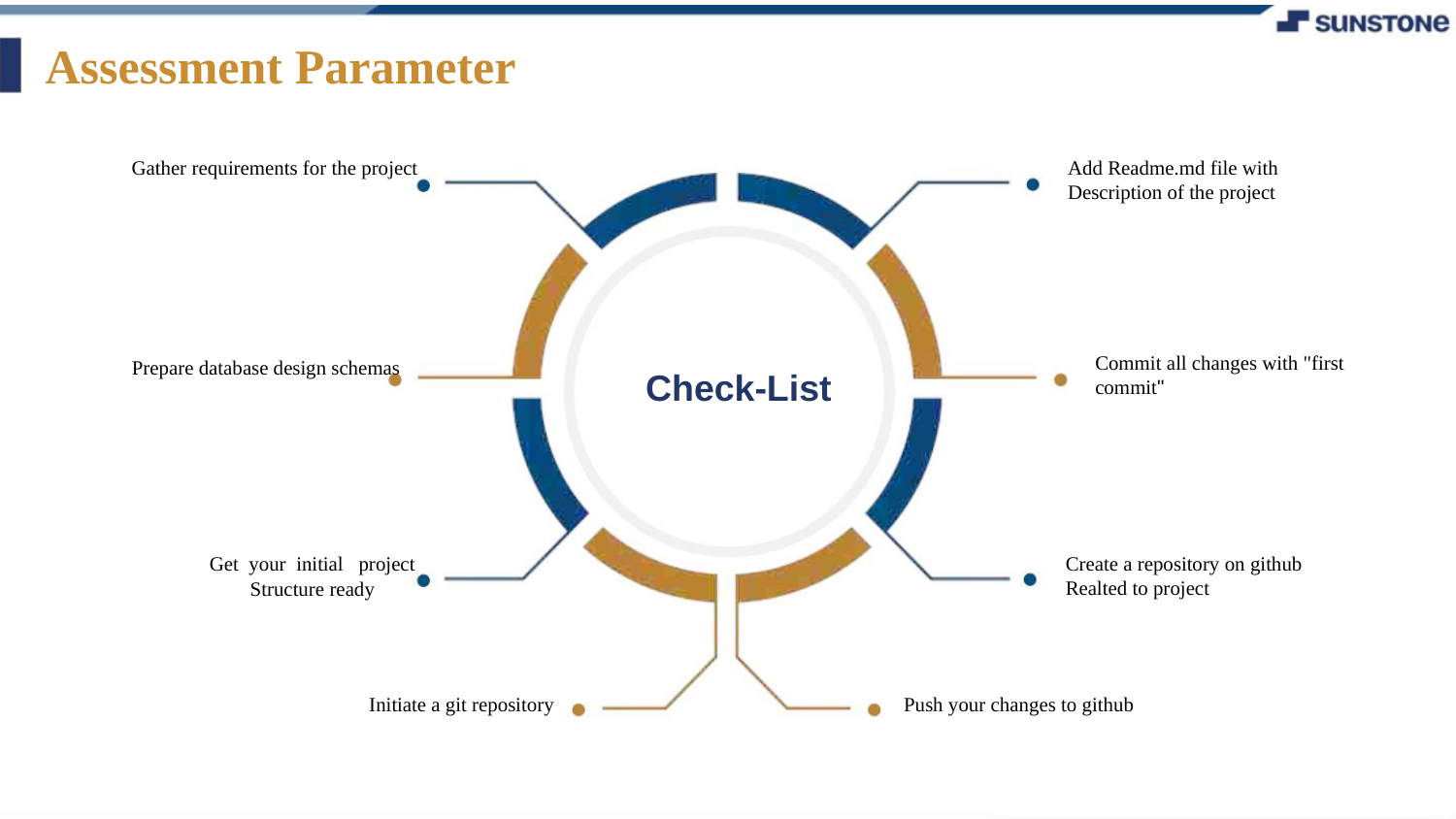

Assessment Parameter
Gather requirements for the project
Add Readme.md file with
Description of the project
Commit all changes with "first
commit"
Prepare database design schemas
Check-List
Get  your  initial   project                  Structure ready
Create a repository on github
Realted to project
Initiate a git repository
Push your changes to github